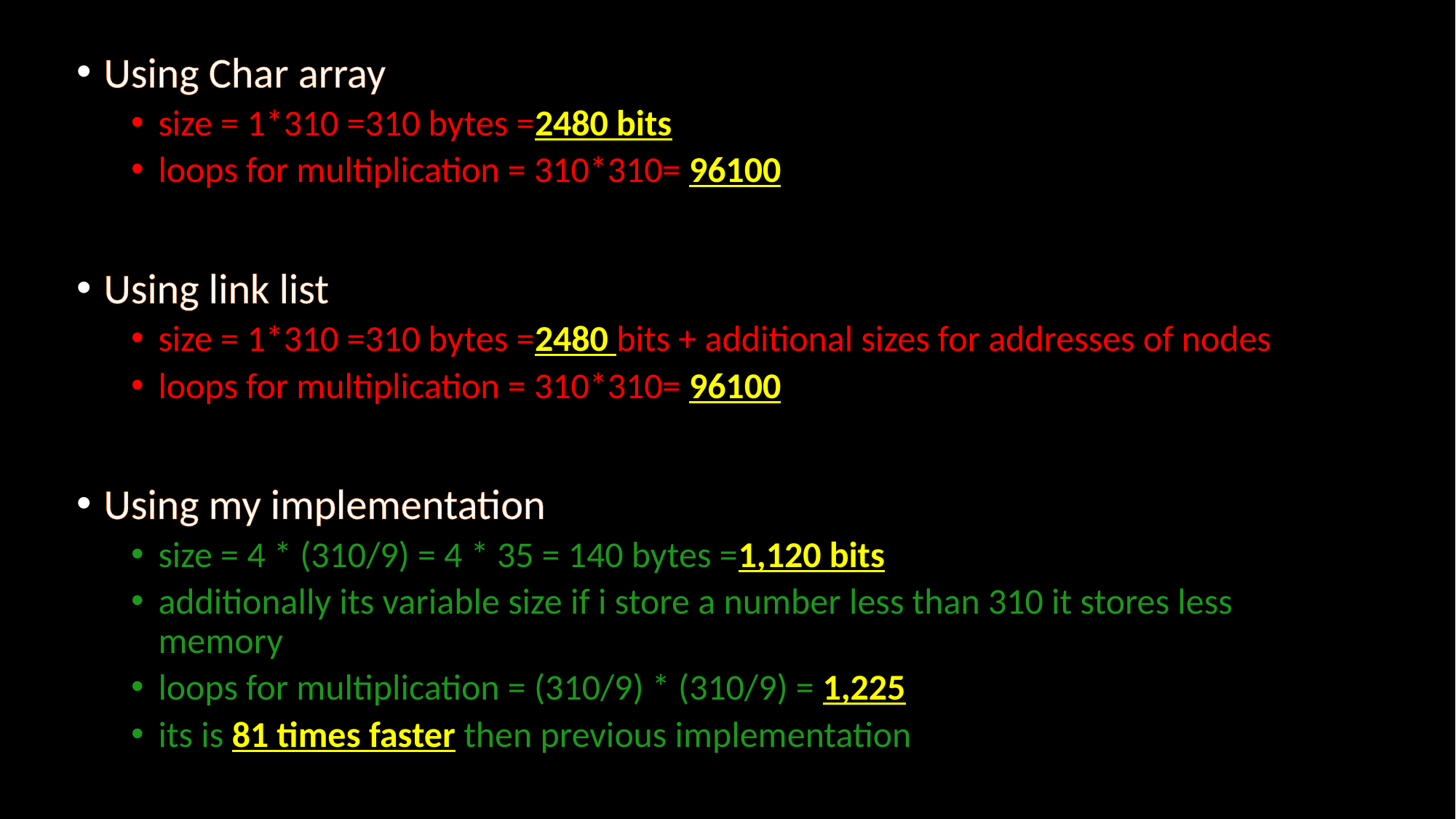

Using Char array
size = 1*310 =310 bytes =2480 bits
loops for multiplication = 310*310= 96100

Using link list
size = 1*310 =310 bytes =2480 bits + additional sizes for addresses of nodes
loops for multiplication = 310*310= 96100

Using my implementation
size = 4 * (310/9) = 4 * 35 = 140 bytes =1,120 bits
additionally its variable size if i store a number less than 310 it stores less memory
loops for multiplication = (310/9) * (310/9) = 1,225
its is 81 times faster then previous implementation